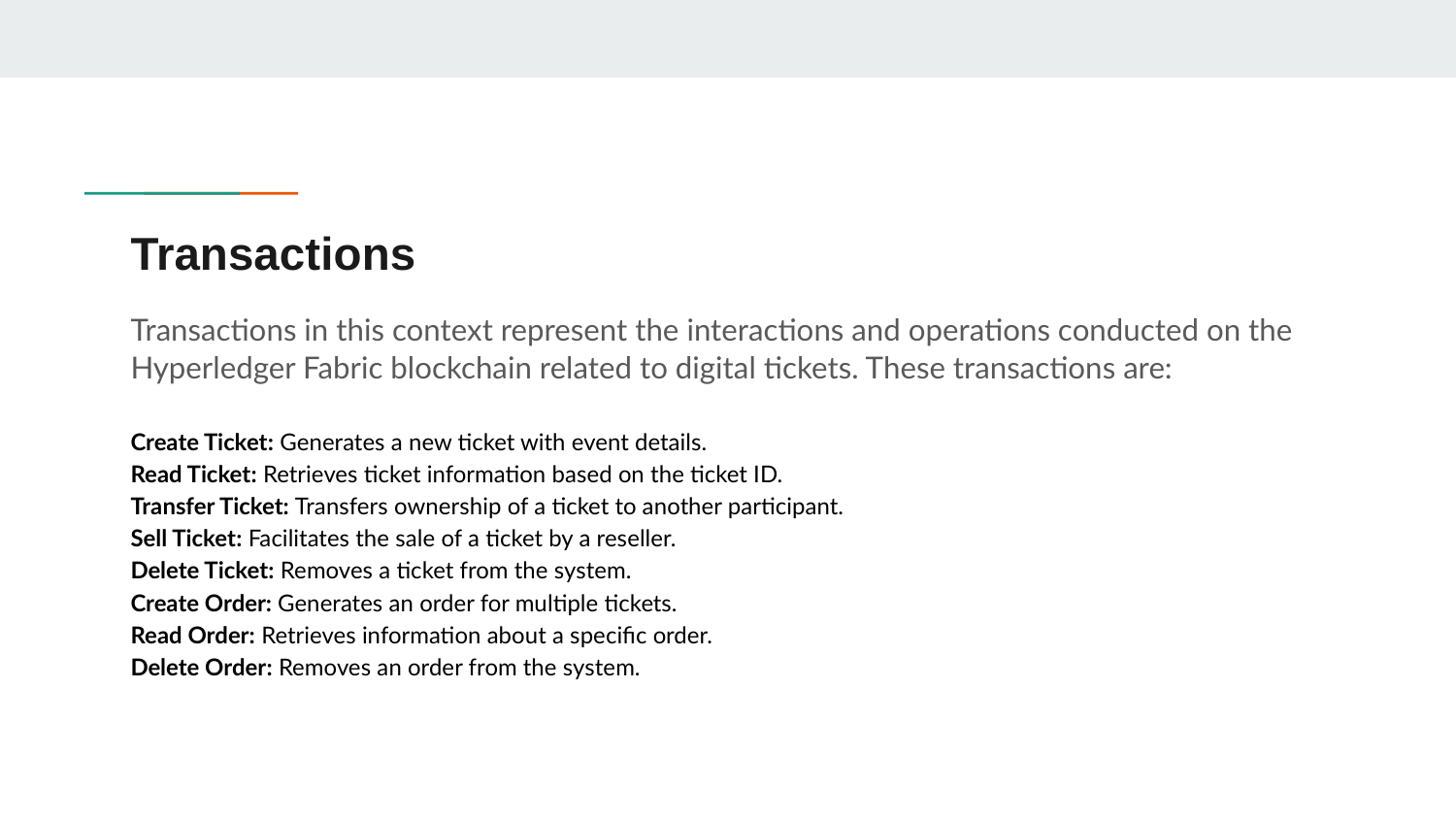

# Transactions

Transactions in this context represent the interactions and operations conducted on the Hyperledger Fabric blockchain related to digital tickets. These transactions are:

Create Ticket: Generates a new ticket with event details.
Read Ticket: Retrieves ticket information based on the ticket ID.
Transfer Ticket: Transfers ownership of a ticket to another participant.
Sell Ticket: Facilitates the sale of a ticket by a reseller.
Delete Ticket: Removes a ticket from the system.
Create Order: Generates an order for multiple tickets.
Read Order: Retrieves information about a specific order.
Delete Order: Removes an order from the system.